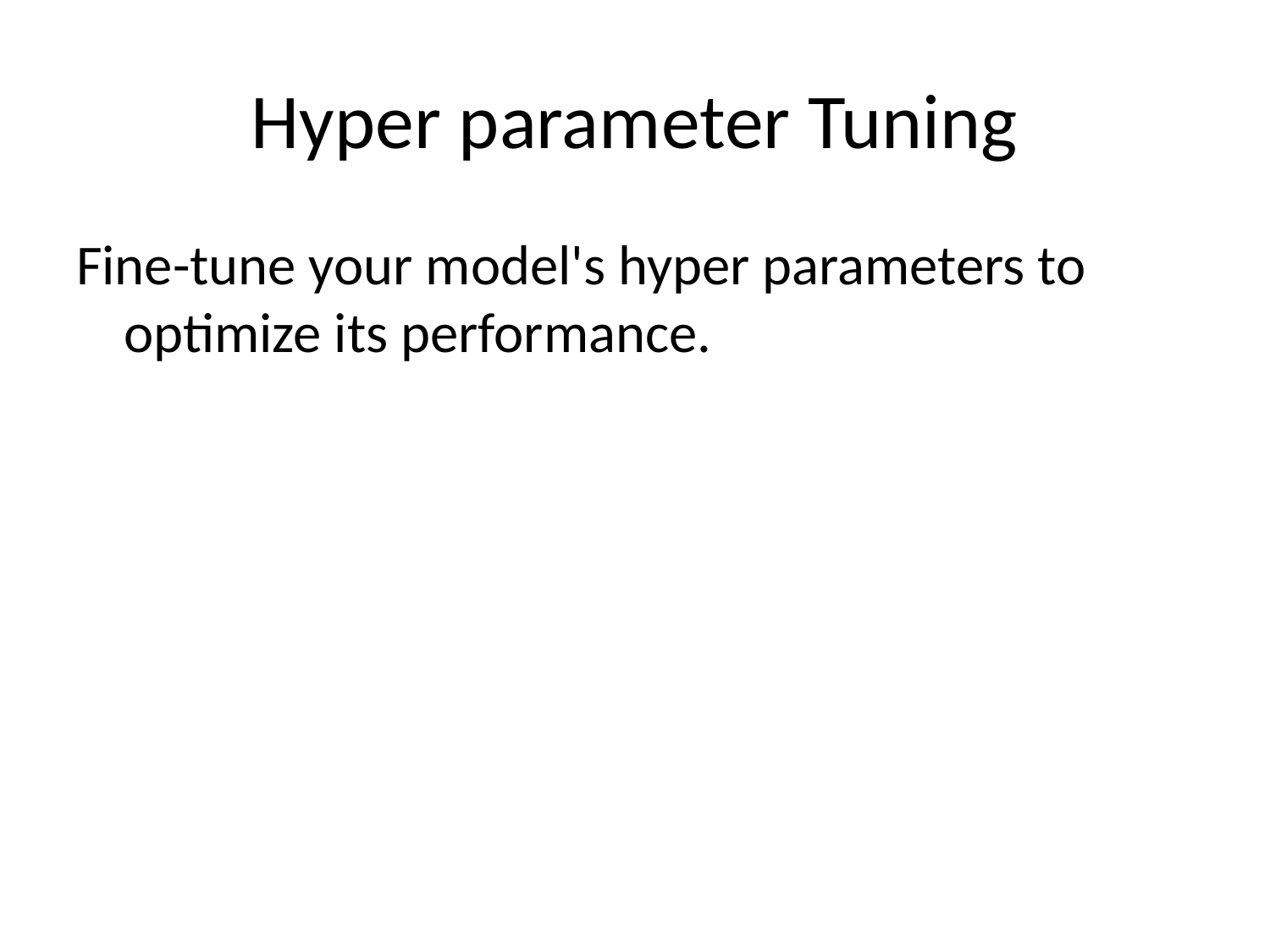

# Hyper parameter Tuning
Fine-tune your model's hyper parameters to optimize its performance.